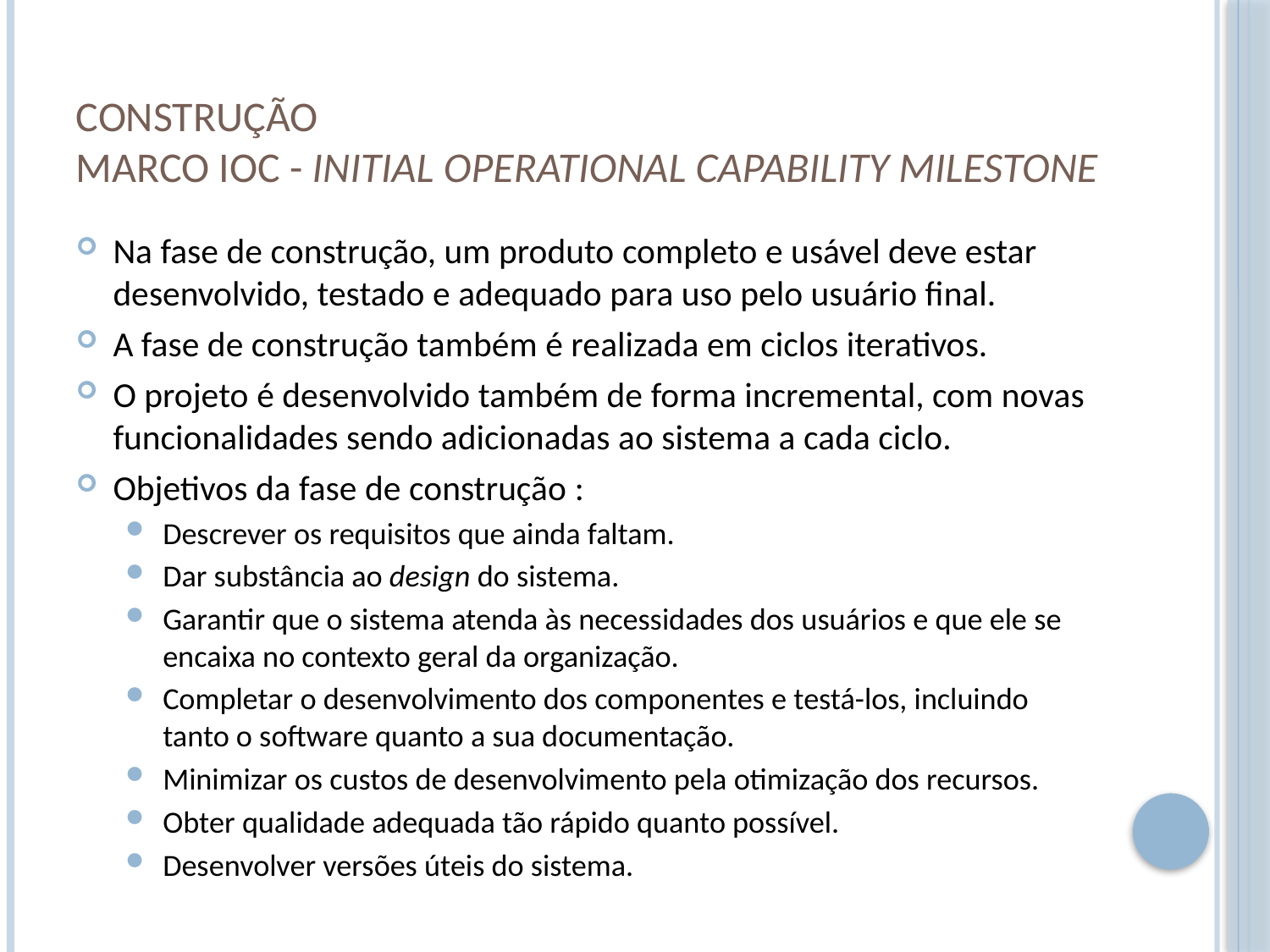

# Construção Marco IOC - Initial Operational Capability Milestone
Na fase de construção, um produto completo e usável deve estar desenvolvido, testado e adequado para uso pelo usuário final.
A fase de construção também é realizada em ciclos iterativos.
O projeto é desenvolvido também de forma incremental, com novas funcionalidades sendo adicionadas ao sistema a cada ciclo.
Objetivos da fase de construção :
Descrever os requisitos que ainda faltam.
Dar substância ao design do sistema.
Garantir que o sistema atenda às necessidades dos usuários e que ele se encaixa no contexto geral da organização.
Completar o desenvolvimento dos componentes e testá-los, incluindo tanto o software quanto a sua documentação.
Minimizar os custos de desenvolvimento pela otimização dos recursos.
Obter qualidade adequada tão rápido quanto possível.
Desenvolver versões úteis do sistema.